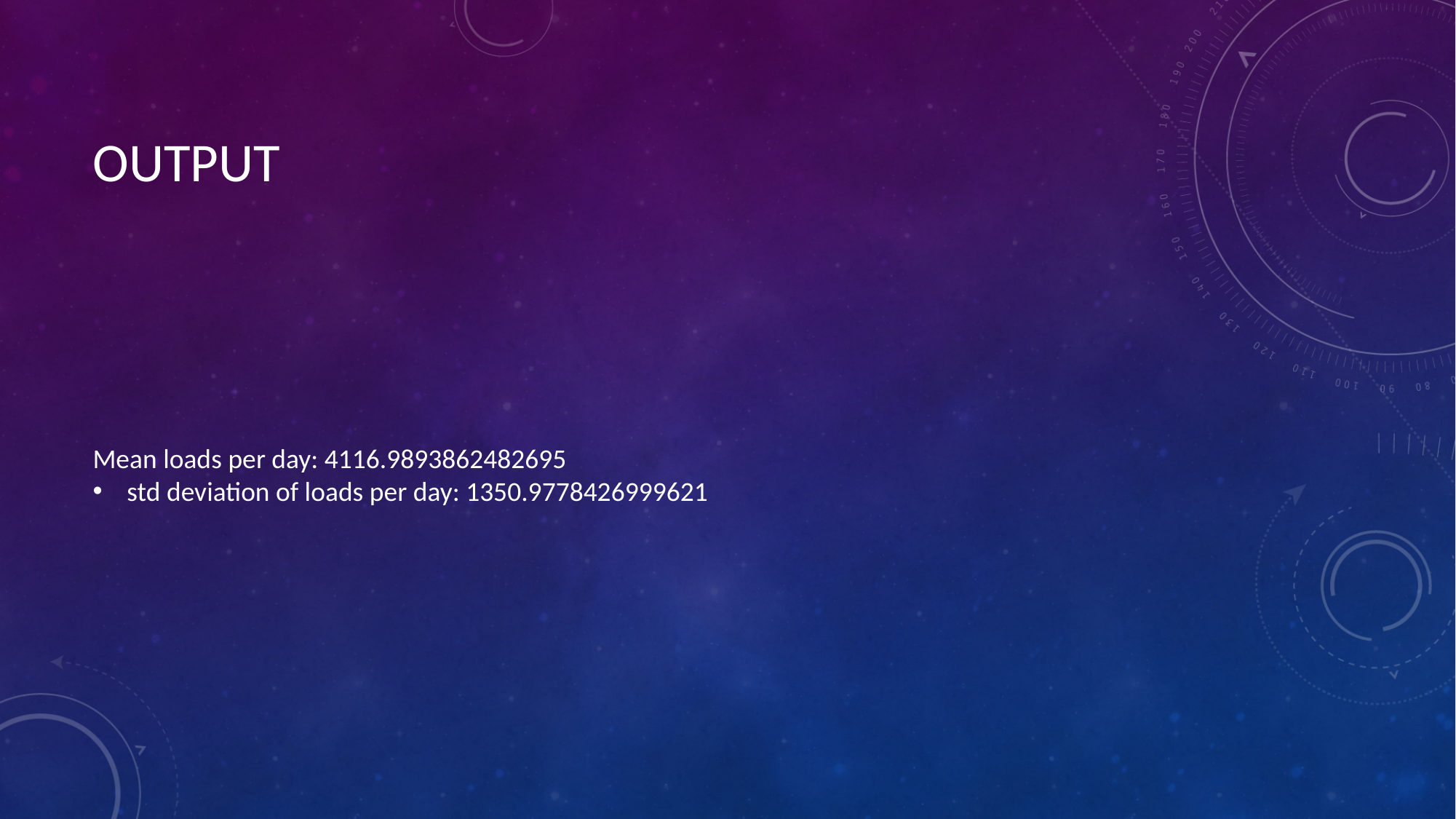

# Output
Mean loads per day: 4116.9893862482695
std deviation of loads per day: 1350.9778426999621